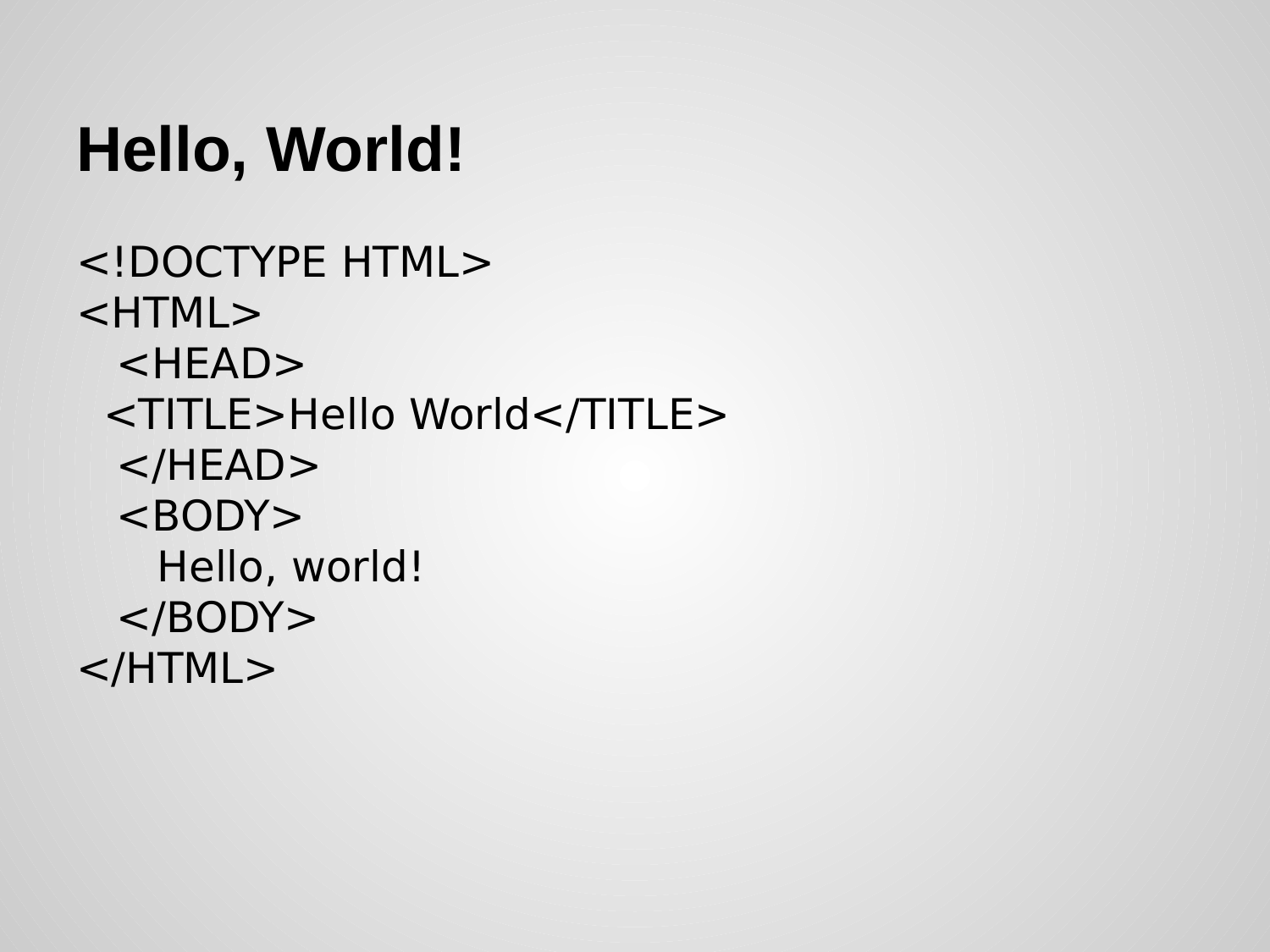

# Hello, World!
<!DOCTYPE HTML>
<HTML>
   <HEAD>
  <TITLE>Hello World</TITLE>
   </HEAD>
   <BODY>
      Hello, world!
   </BODY>
</HTML>